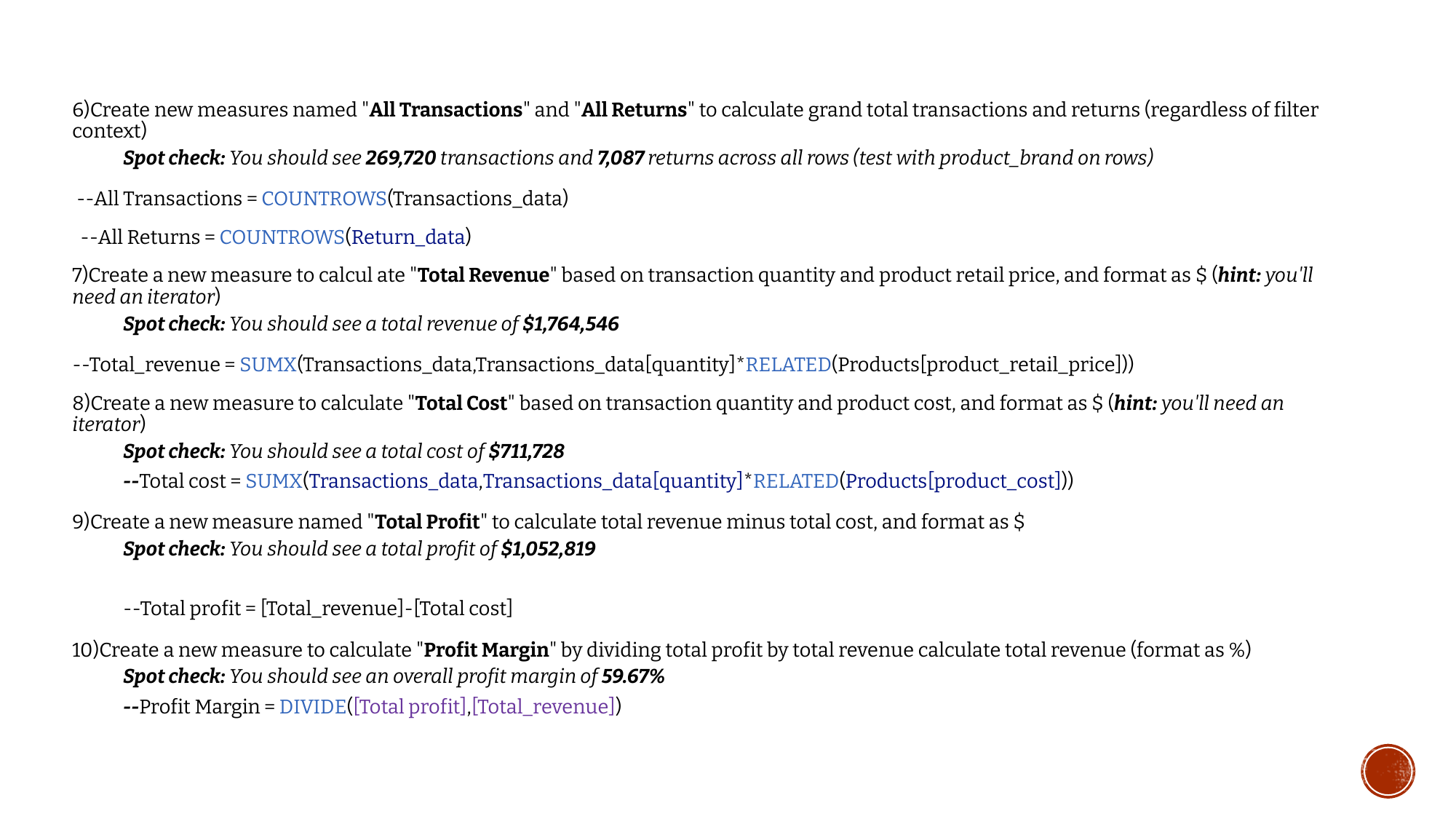

6)Create new measures named "All Transactions" and "All Returns" to calculate grand total transactions and returns (regardless of filter context)
Spot check: You should see 269,720 transactions and 7,087 returns across all rows (test with product_brand on rows)
 --All Transactions = COUNTROWS(Transactions_data)
  --All Returns = COUNTROWS(Return_data)
7)Create a new measure to calcul ate "Total Revenue" based on transaction quantity and product retail price, and format as $ (hint: you'll need an iterator)
Spot check: You should see a total revenue of $1,764,546
--Total_revenue = SUMX(Transactions_data,Transactions_data[quantity]*RELATED(Products[product_retail_price]))
8)Create a new measure to calculate "Total Cost" based on transaction quantity and product cost, and format as $ (hint: you'll need an iterator)
Spot check: You should see a total cost of $711,728
--Total cost = SUMX(Transactions_data,Transactions_data[quantity]*RELATED(Products[product_cost]))
9)Create a new measure named "Total Profit" to calculate total revenue minus total cost, and format as $
Spot check: You should see a total profit of $1,052,819

--Total profit = [Total_revenue]-[Total cost]
10)Create a new measure to calculate "Profit Margin" by dividing total profit by total revenue calculate total revenue (format as %)
Spot check: You should see an overall profit margin of 59.67%
--Profit Margin = DIVIDE([Total profit],[Total_revenue])